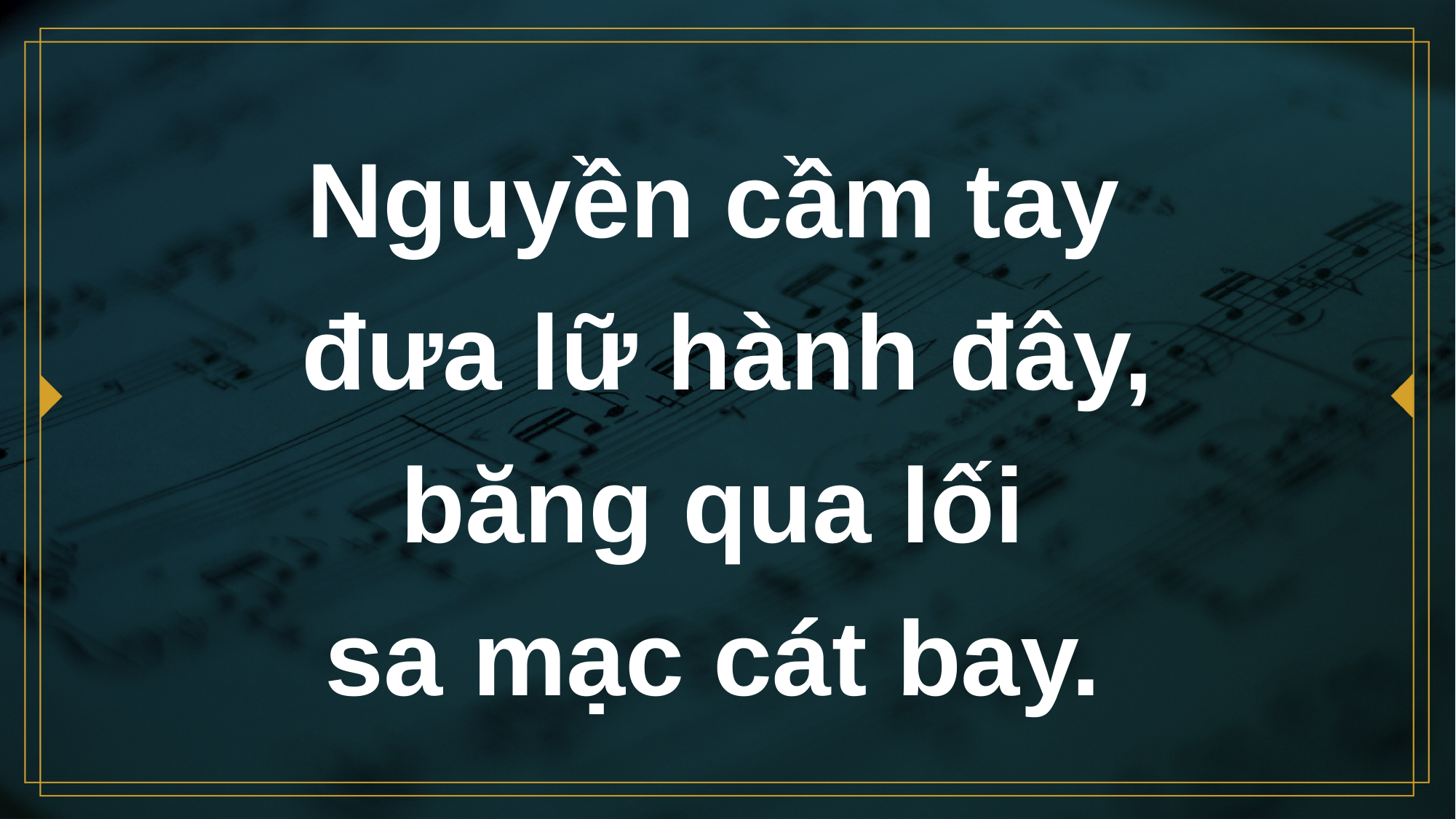

# Nguyền cầm tay đưa lữ hành đây, băng qua lối sa mạc cát bay.